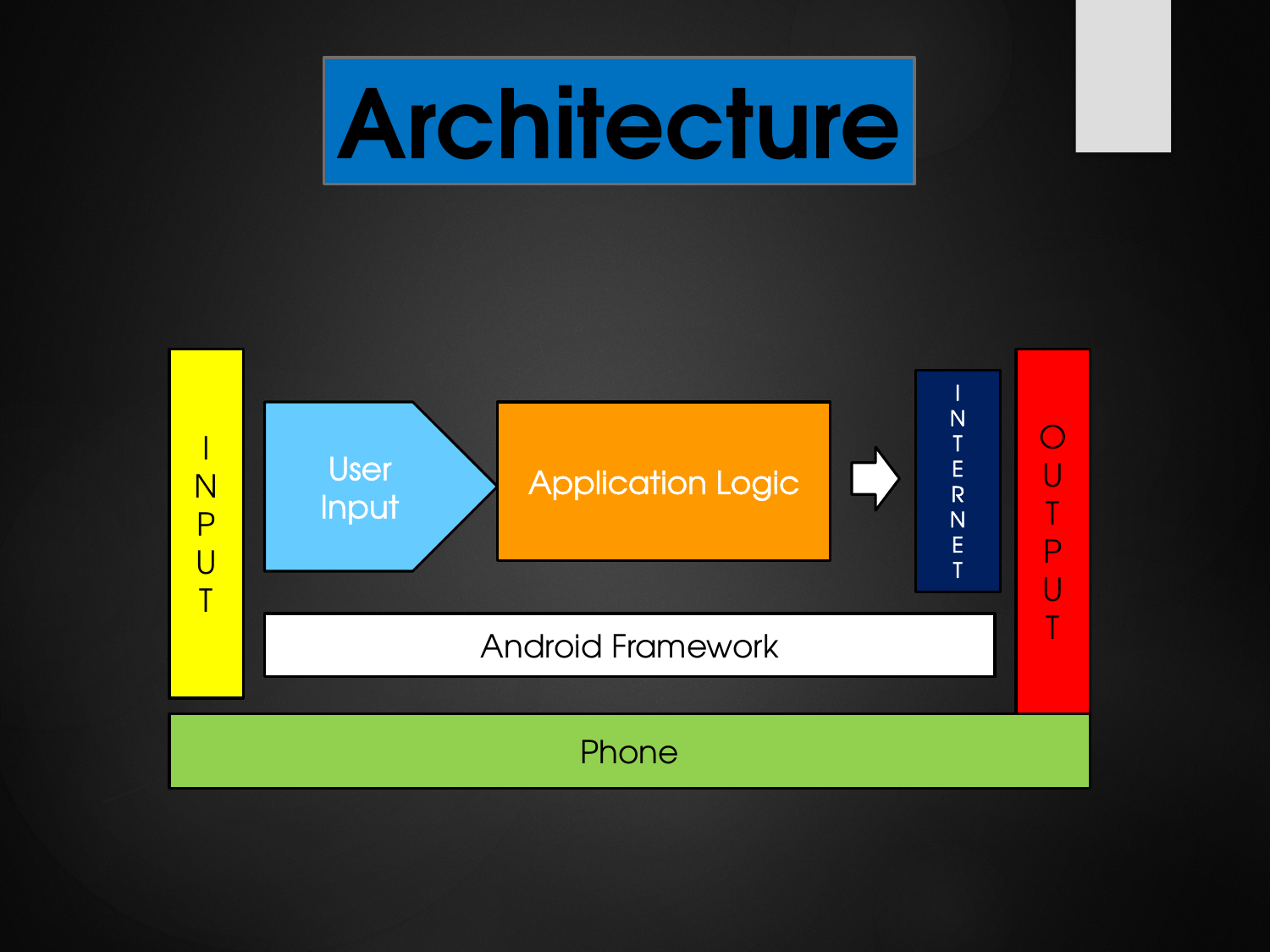

Architecture
I
N
P
U
T
O
U
T
P
U
T

I
N
T
E
R
N
E
T

User
Input
Application Logic

Android Framework
Phone